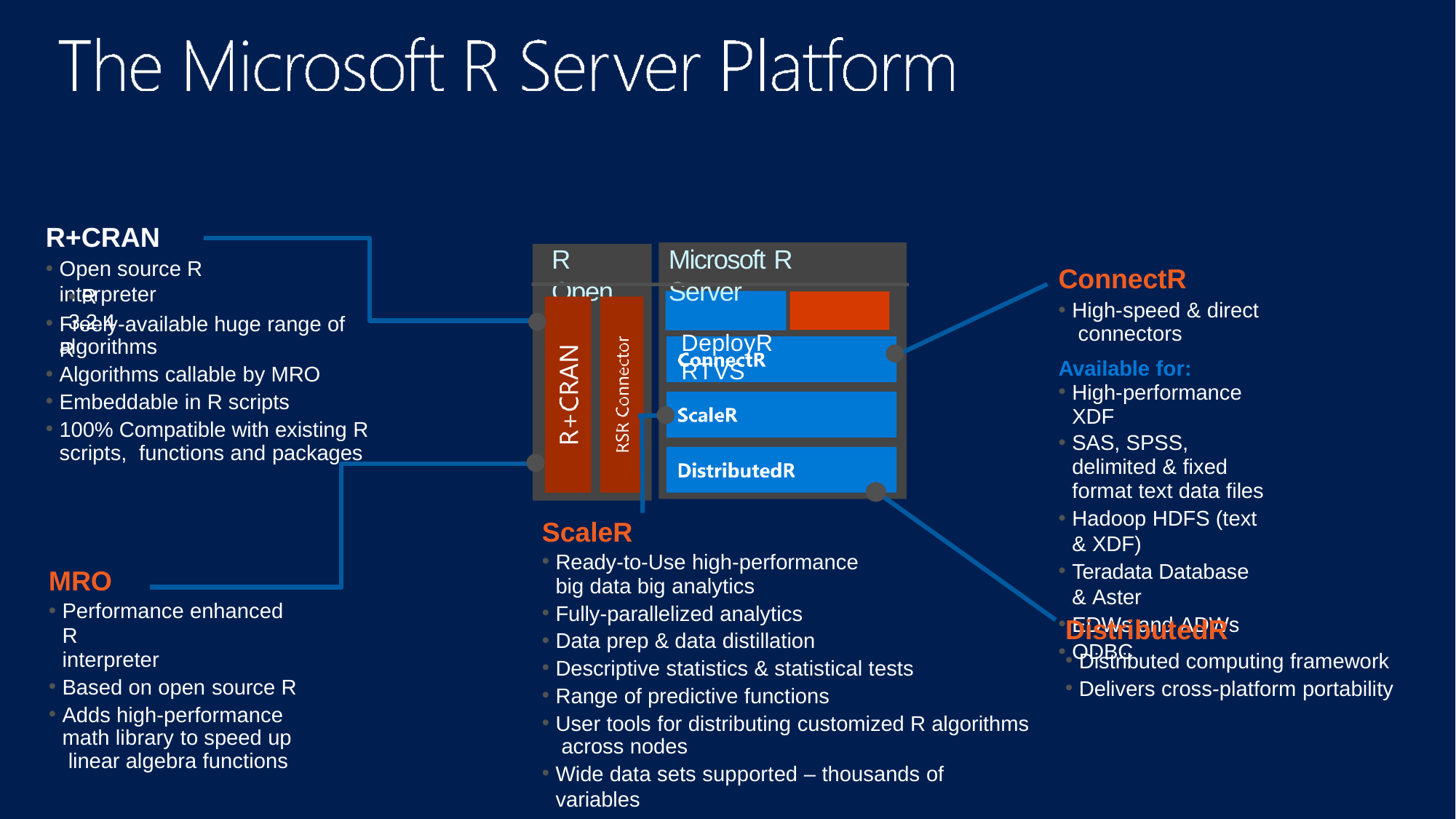

# R+CRAN

R Open
Microsoft R Server
DeployR	RTVS

Open source R interpreter
ConnectR
High-speed & direct  connectors
Available for:
High-performance XDF
SAS, SPSS, delimited & fixed
format text data files
Hadoop HDFS (text & XDF)
Teradata Database & Aster
EDWs and ADWs
ODBC

• R 3.2.4

Freely-available huge range of R

algorithms
Algorithms callable by MRO
Embeddable in R scripts
100% Compatible with existing R scripts,  functions and packages

ScaleR
Ready-to-Use high-performance
big data big analytics
Fully-parallelized analytics
Data prep & data distillation
Descriptive statistics & statistical tests
Range of predictive functions
User tools for distributing customized R algorithms  across nodes
Wide data sets supported – thousands of variables
MRO
Performance enhanced R
interpreter
Based on open source R
Adds high-performance  math library to speed up  linear algebra functions
DistributedR
Distributed computing framework
Delivers cross-platform portability